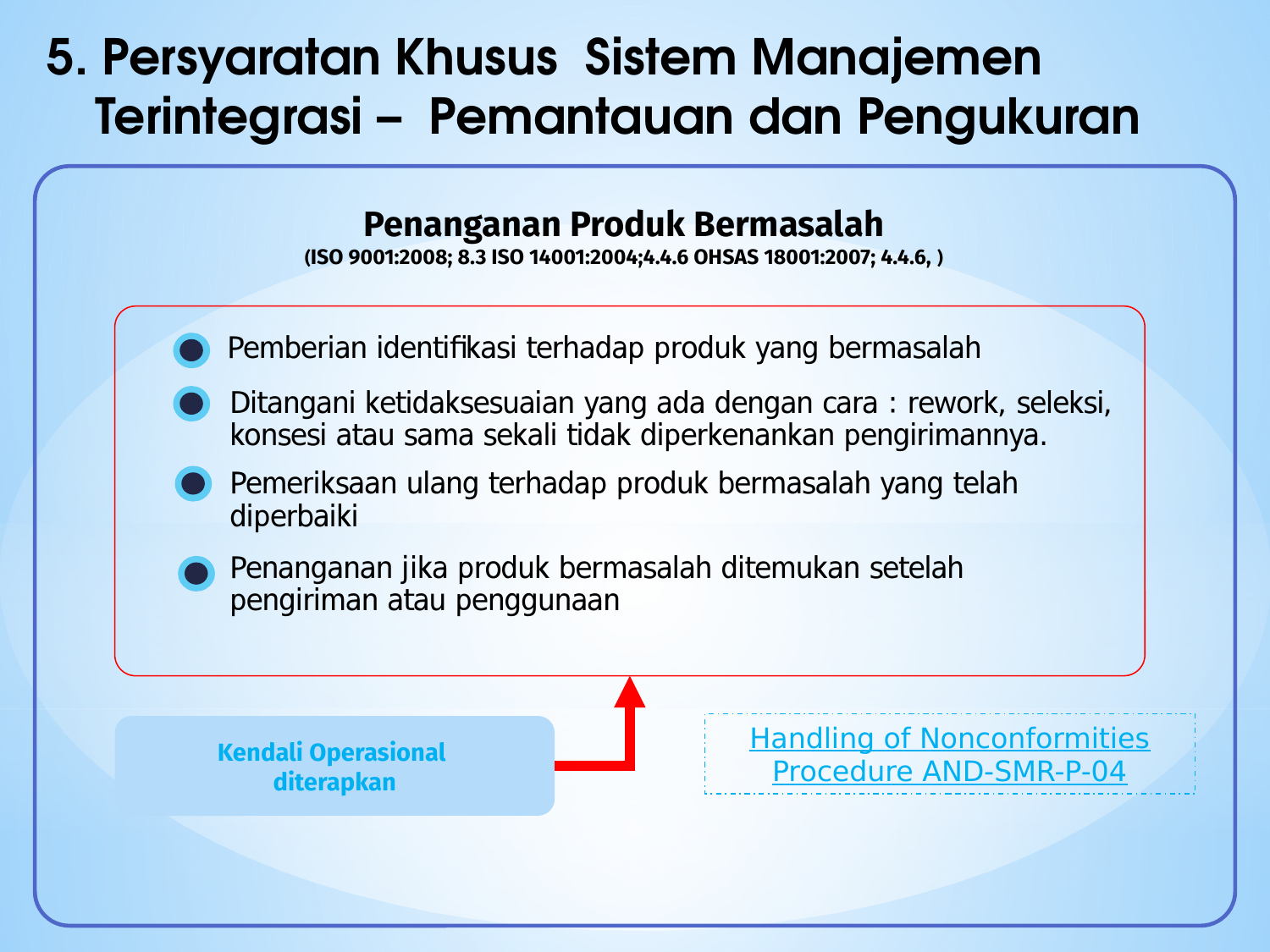

5. Persyaratan Khusus  Sistem Manajemen  Terintegrasi –  Pemantauan dan Pengukuran

Penanganan Produk Bermasalah
(ISO 9001:2008; 8.3 ISO 14001:2004;4.4.6 OHSAS 18001:2007; 4.4.6, )

Pemberian identifikasi terhadap produk yang bermasalah

Ditangani ketidaksesuaian yang ada dengan cara : rework, seleksi, konsesi atau sama sekali tidak diperkenankan pengirimannya.

Pemeriksaan ulang terhadap produk bermasalah yang telah diperbaiki

Penanganan jika produk bermasalah ditemukan setelah pengiriman atau penggunaan

Handling of Nonconformities Procedure AND-SMR-P-04
Kendali Operasional
diterapkan